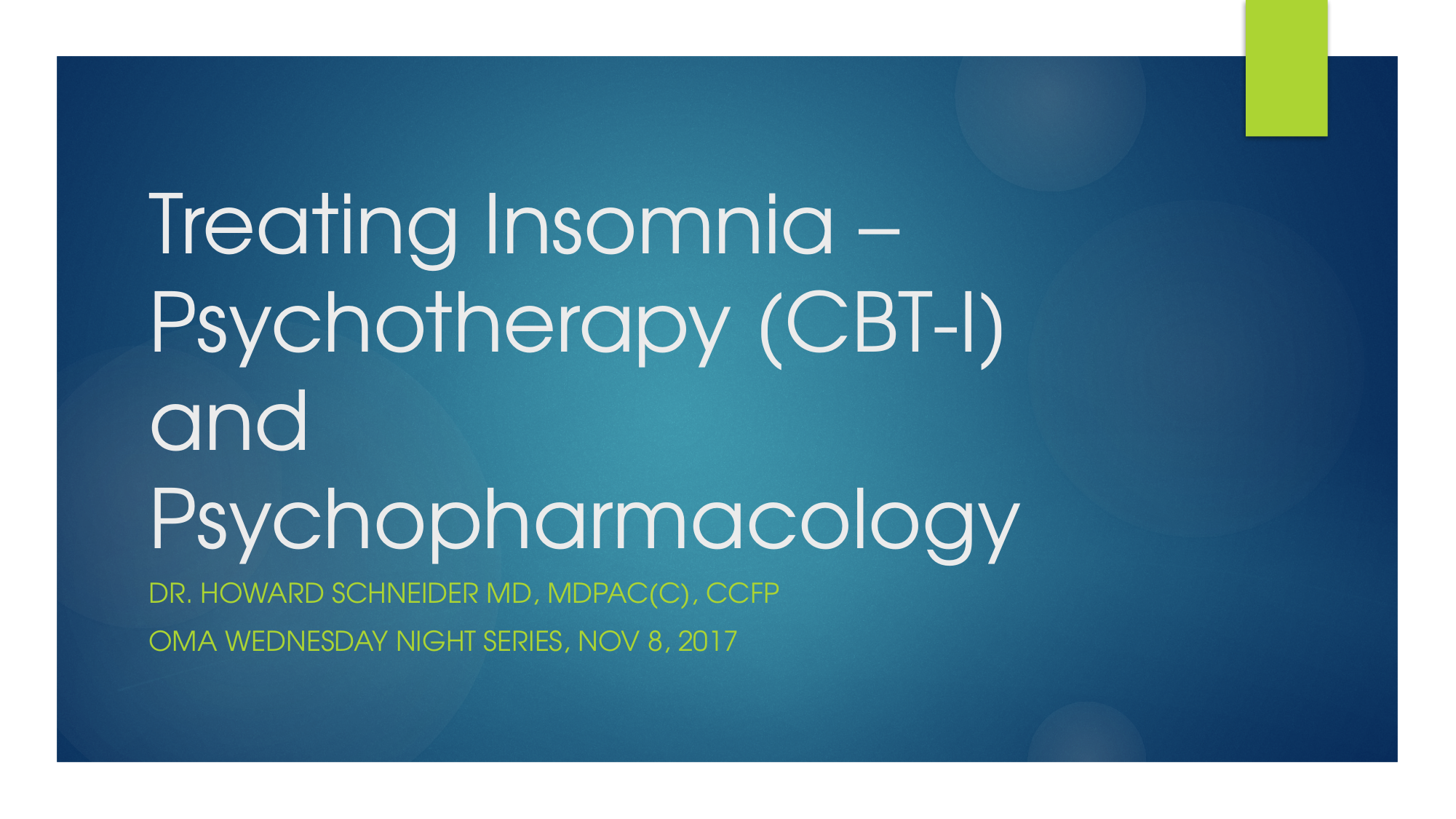

# Treating Insomnia – Psychotherapy (CBT-I) and Psychopharmacology
Dr. Howard Schneider MD, MDPAC(C), CCFP
OMA Wednesday night series, NOV 8, 2017